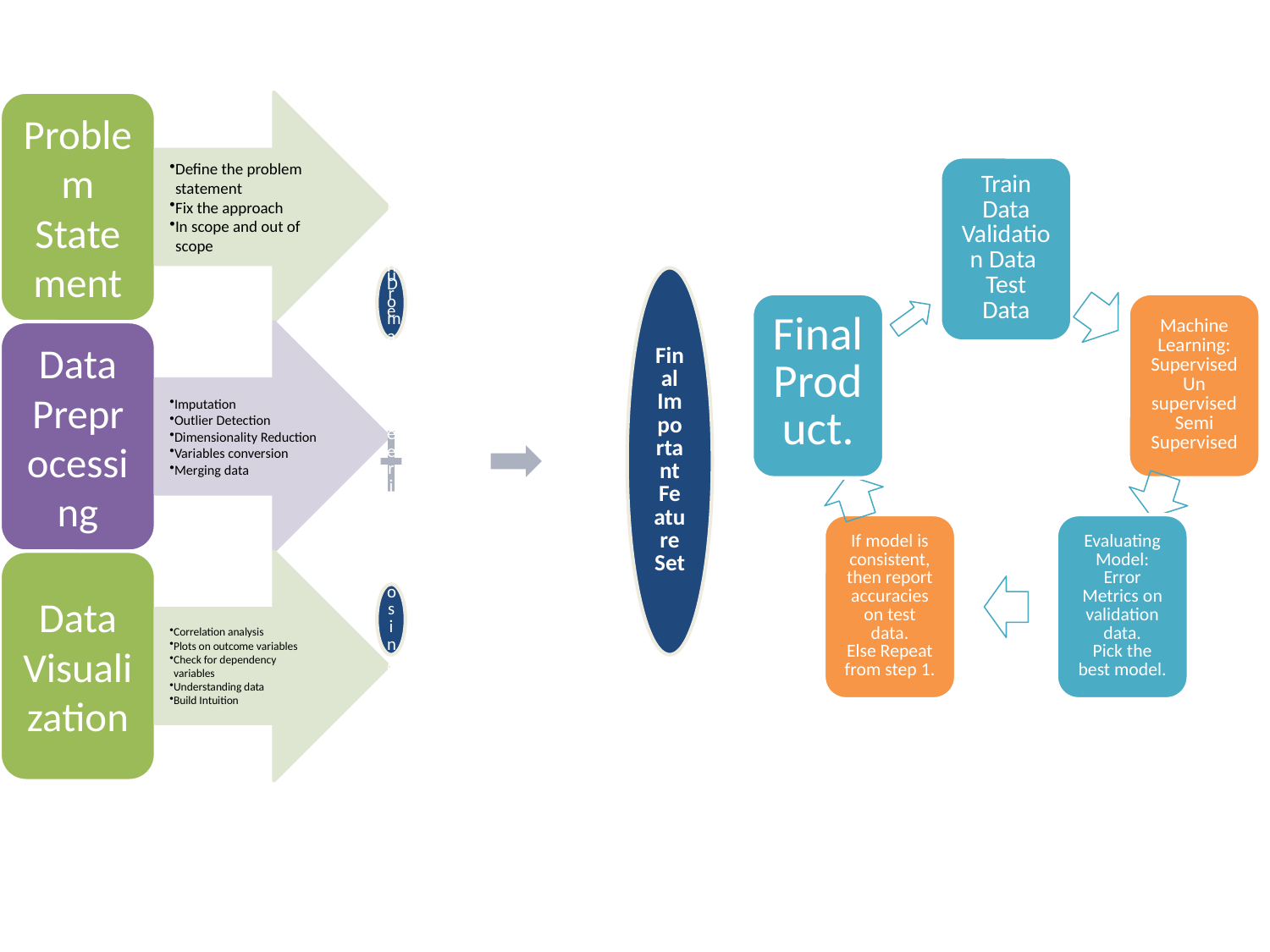

Train Data
Validation Data
Test Data
Machine Learning:
Supervised
Un supervised
Semi Supervised
Evaluating Model:
Error Metrics on validation data.
Pick the best model.
If model is consistent, then report accuracies on test data.
Else Repeat from step 1.
Final Product.
Problem Statement
Data Preprocessing
Data Visualization
Define the problem statement
Imputation
Outlier Detection
Dimensionality Reduction
Variables conversion
Merging data
Correlation analysis
Plots on outcome variables
Fix the approach
In scope and out of scope
Check for dependency variables
Understanding data
Build Intuition
Final Important Feature Set